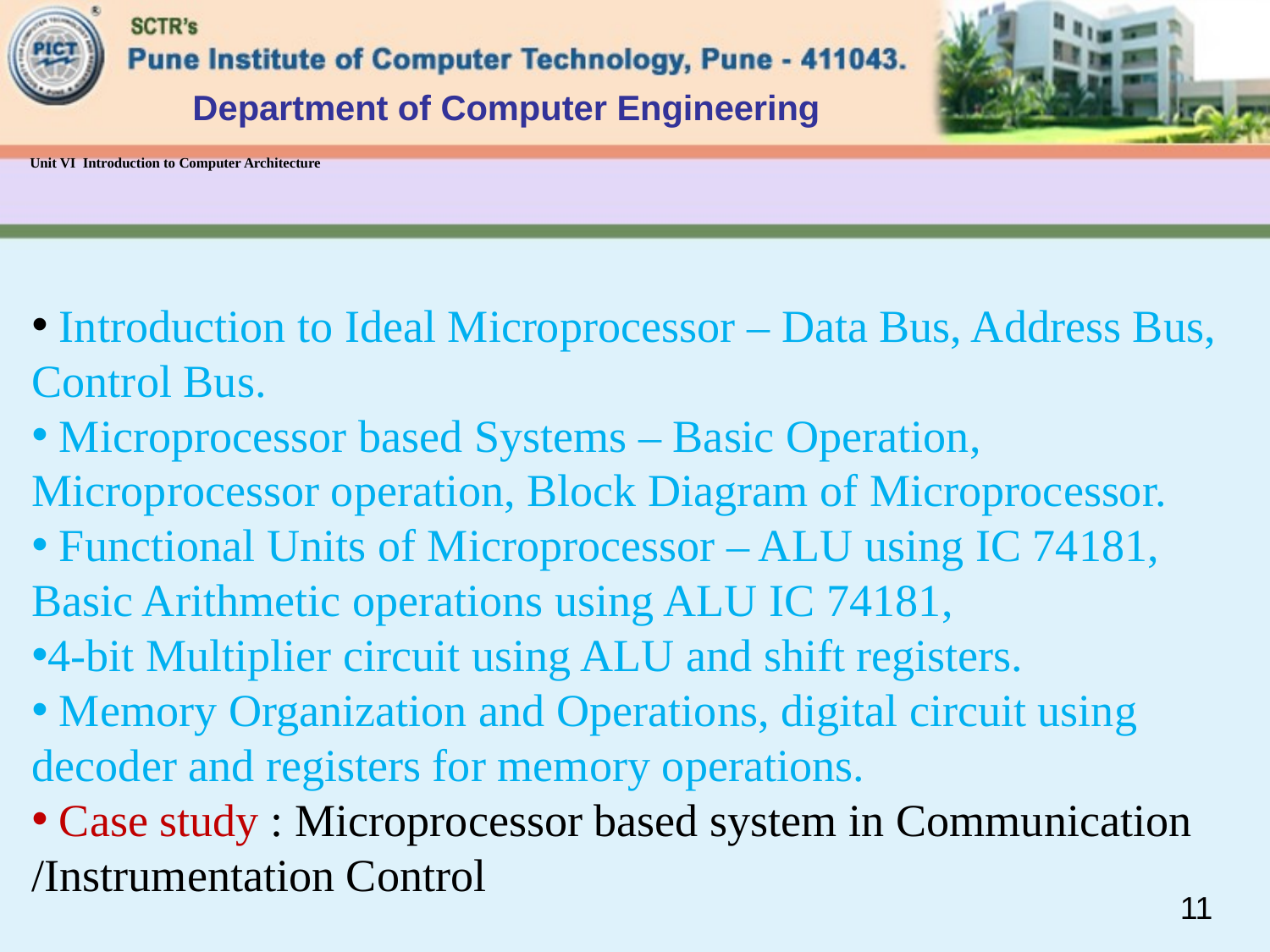

# Unit VI  Introduction to Computer Architecture
 Introduction to Ideal Microprocessor – Data Bus, Address Bus, Control Bus.
 Microprocessor based Systems – Basic Operation, Microprocessor operation, Block Diagram of Microprocessor.
 Functional Units of Microprocessor – ALU using IC 74181, Basic Arithmetic operations using ALU IC 74181,
4-bit Multiplier circuit using ALU and shift registers.
 Memory Organization and Operations, digital circuit using decoder and registers for memory operations.
 Case study : Microprocessor based system in Communication /Instrumentation Control

11